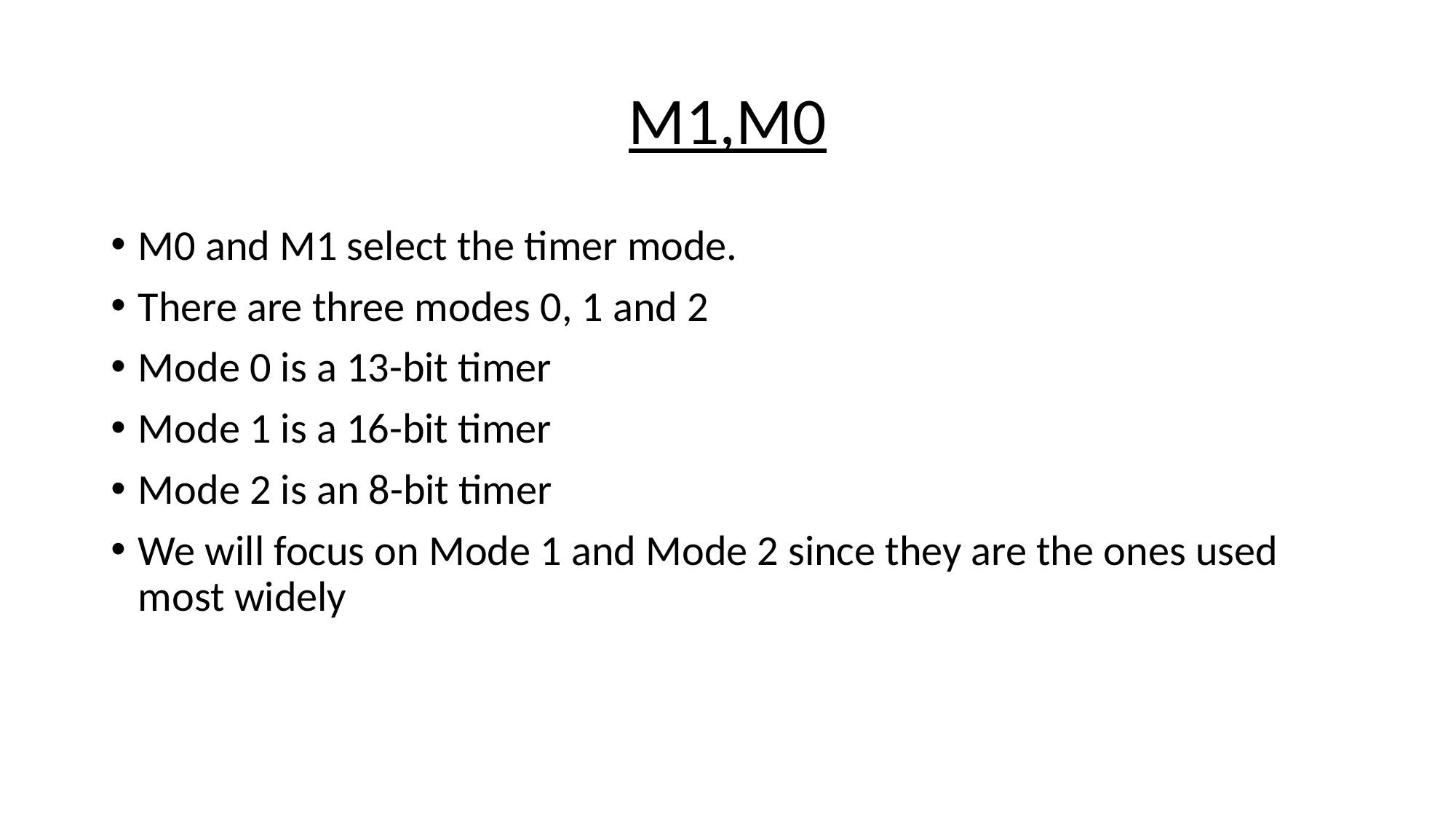

# M1,M0
M0 and M1 select the timer mode.
There are three modes 0, 1 and 2
Mode 0 is a 13-bit timer
Mode 1 is a 16-bit timer
Mode 2 is an 8-bit timer
We will focus on Mode 1 and Mode 2 since they are the ones used most widely